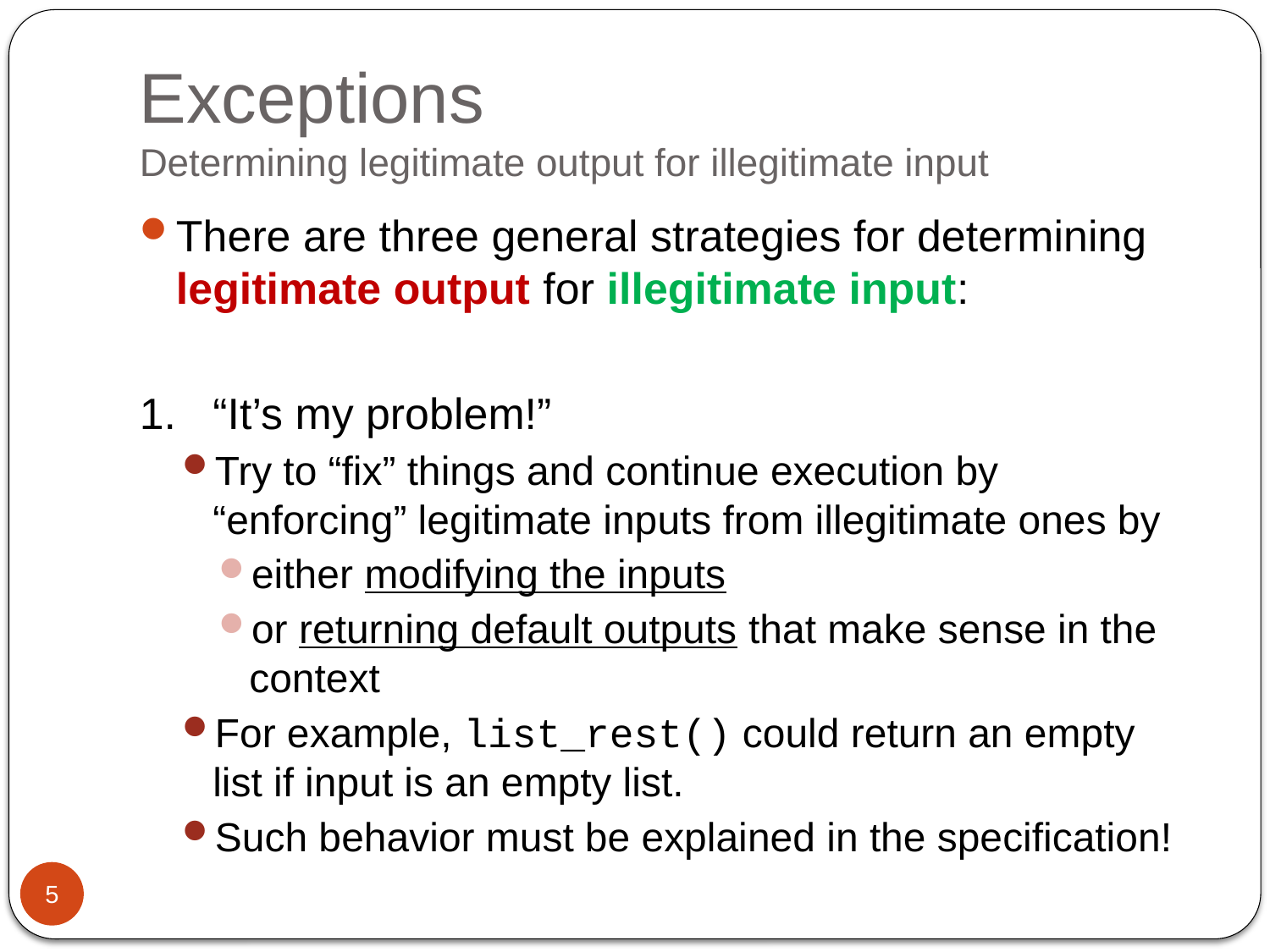

# Exceptions Determining legitimate output for illegitimate input
There are three general strategies for determining legitimate output for illegitimate input:

1.   “It’s my problem!”
Try to “fix” things and continue execution by “enforcing” legitimate inputs from illegitimate ones by
either modifying the inputs
or returning default outputs that make sense in the context
For example, list_rest() could return an empty list if input is an empty list.
Such behavior must be explained in the specification!
5